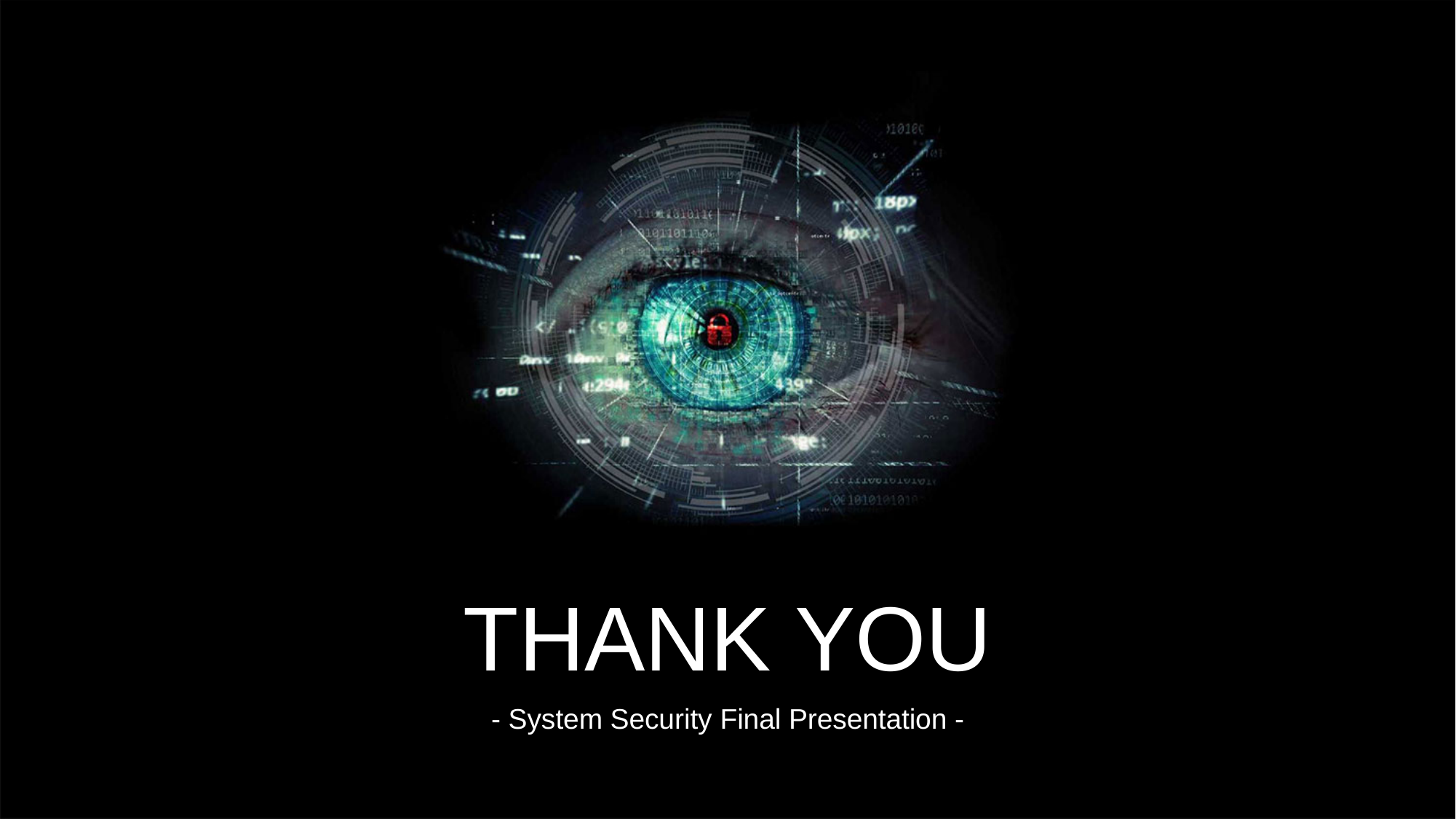

THANK YOU
- System Security Final Presentation -